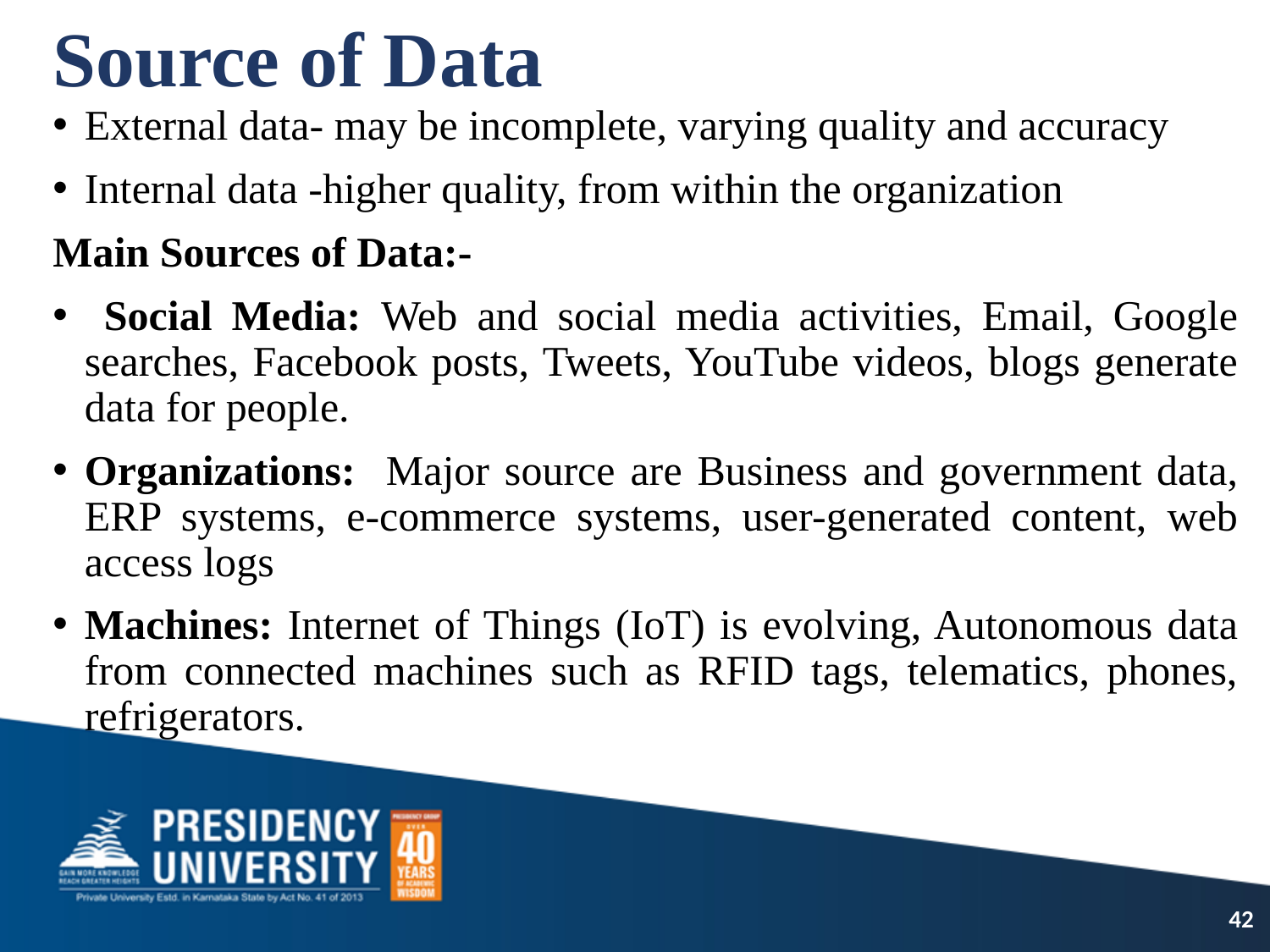

# Source of Data
External data- may be incomplete, varying quality and accuracy
Internal data -higher quality, from within the organization
Main Sources of Data:-
 Social Media: Web and social media activities, Email, Google searches, Facebook posts, Tweets, YouTube videos, blogs generate data for people.
Organizations:  Major source are Business and government data, ERP systems, e-commerce systems, user-generated content, web access logs
Machines: Internet of Things (IoT) is evolving, Autonomous data from connected machines such as RFID tags, telematics, phones, refrigerators.
42